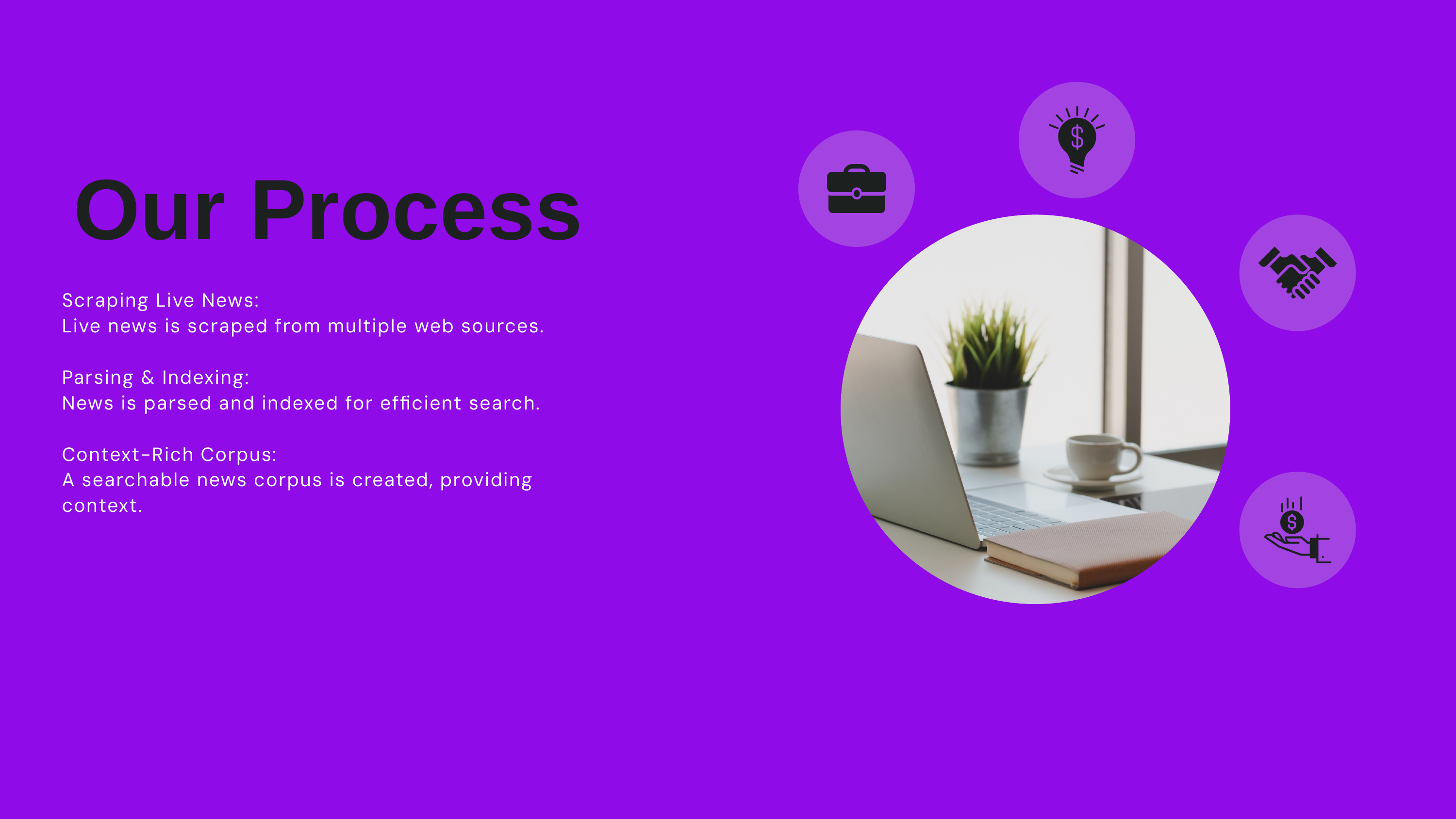

Our Process

Scraping Live News:
Live news is scraped from multiple web sources.

Parsing & Indexing:
News is parsed and indexed for efficient search.

Context-Rich Corpus:
A searchable news corpus is created, providing context.